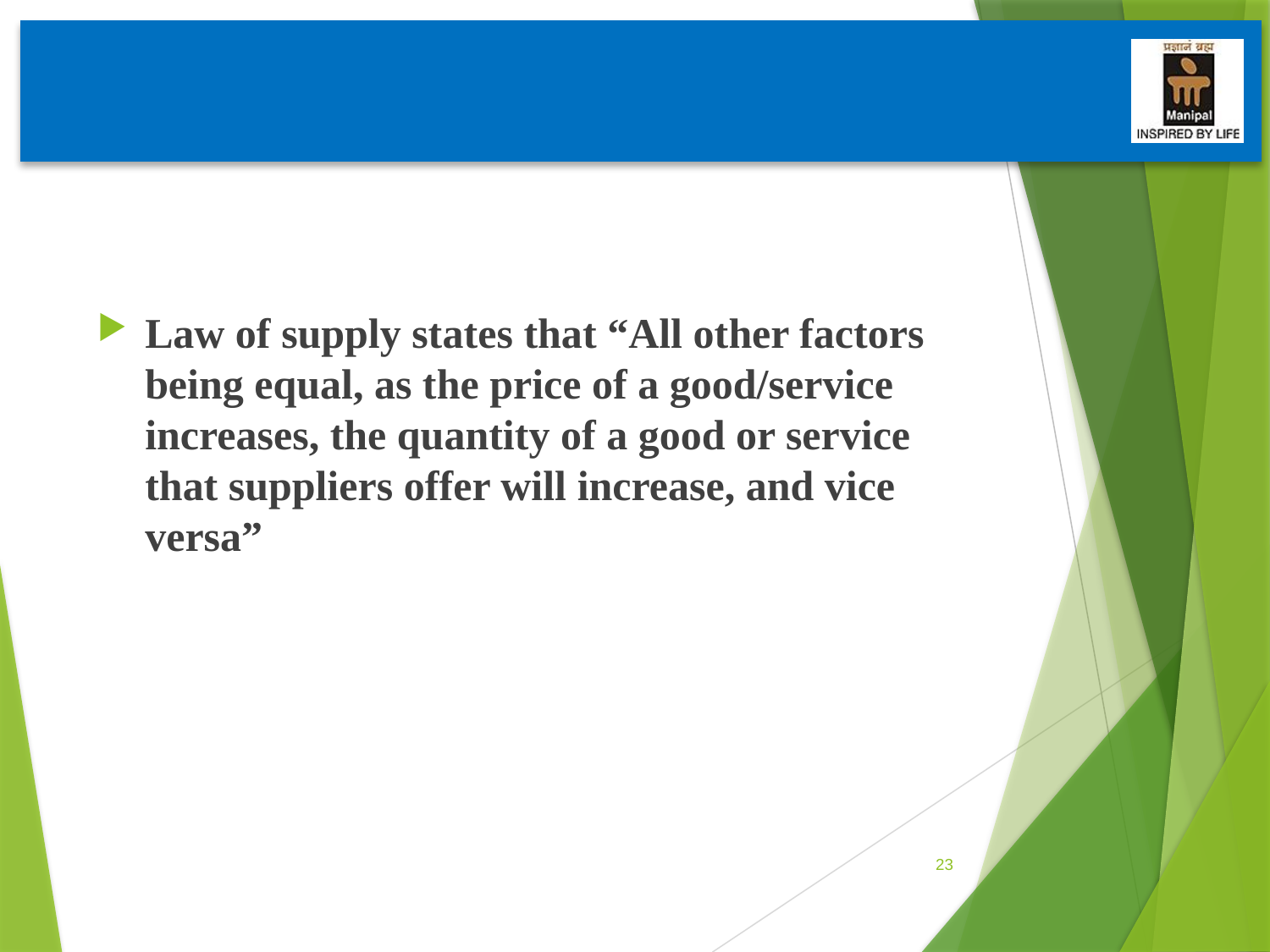

#
Law of supply states that “All other factors being equal, as the price of a good/service increases, the quantity of a good or service that suppliers offer will increase, and vice versa”
23